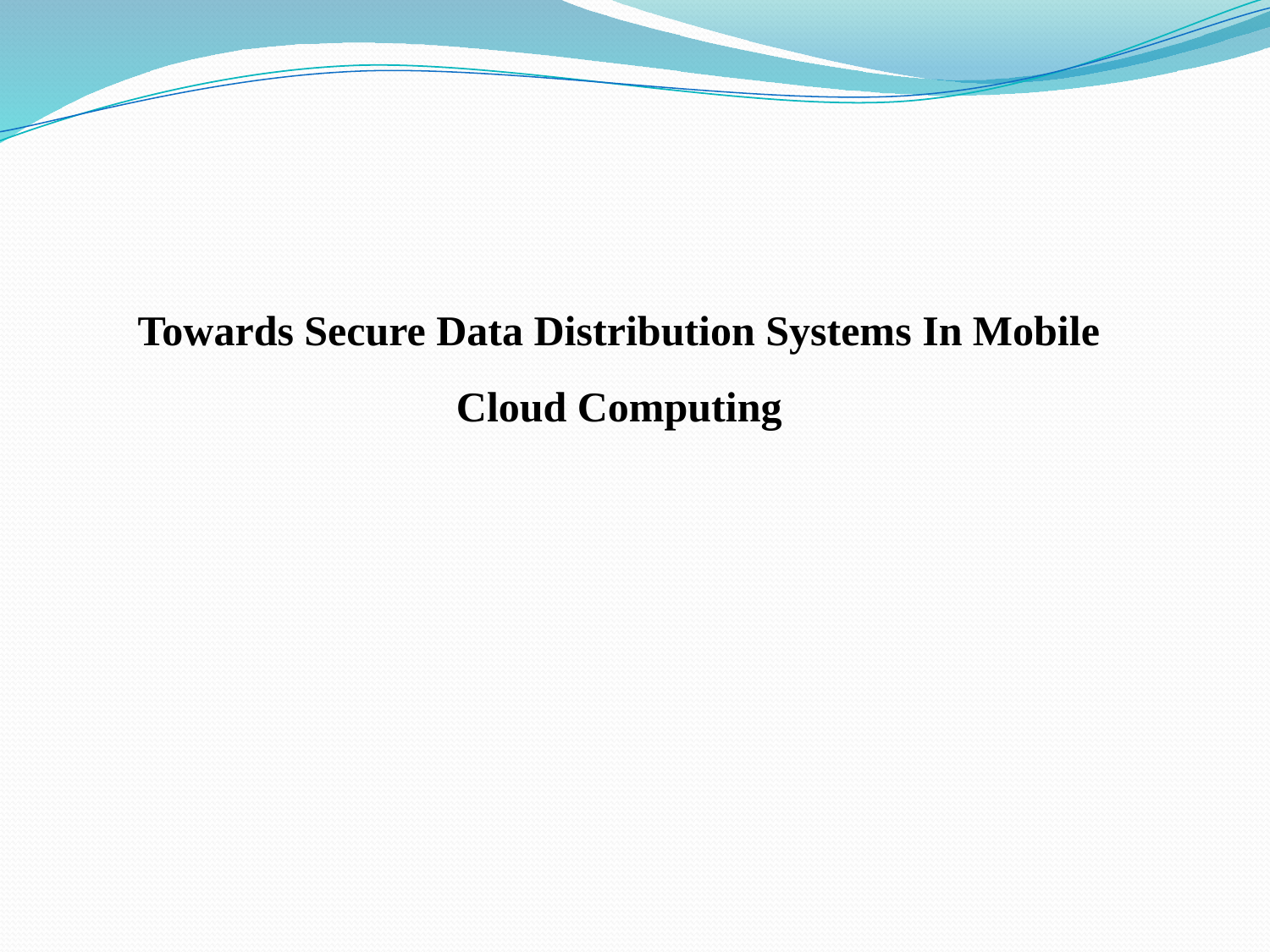

Towards Secure Data Distribution Systems In Mobile Cloud Computing